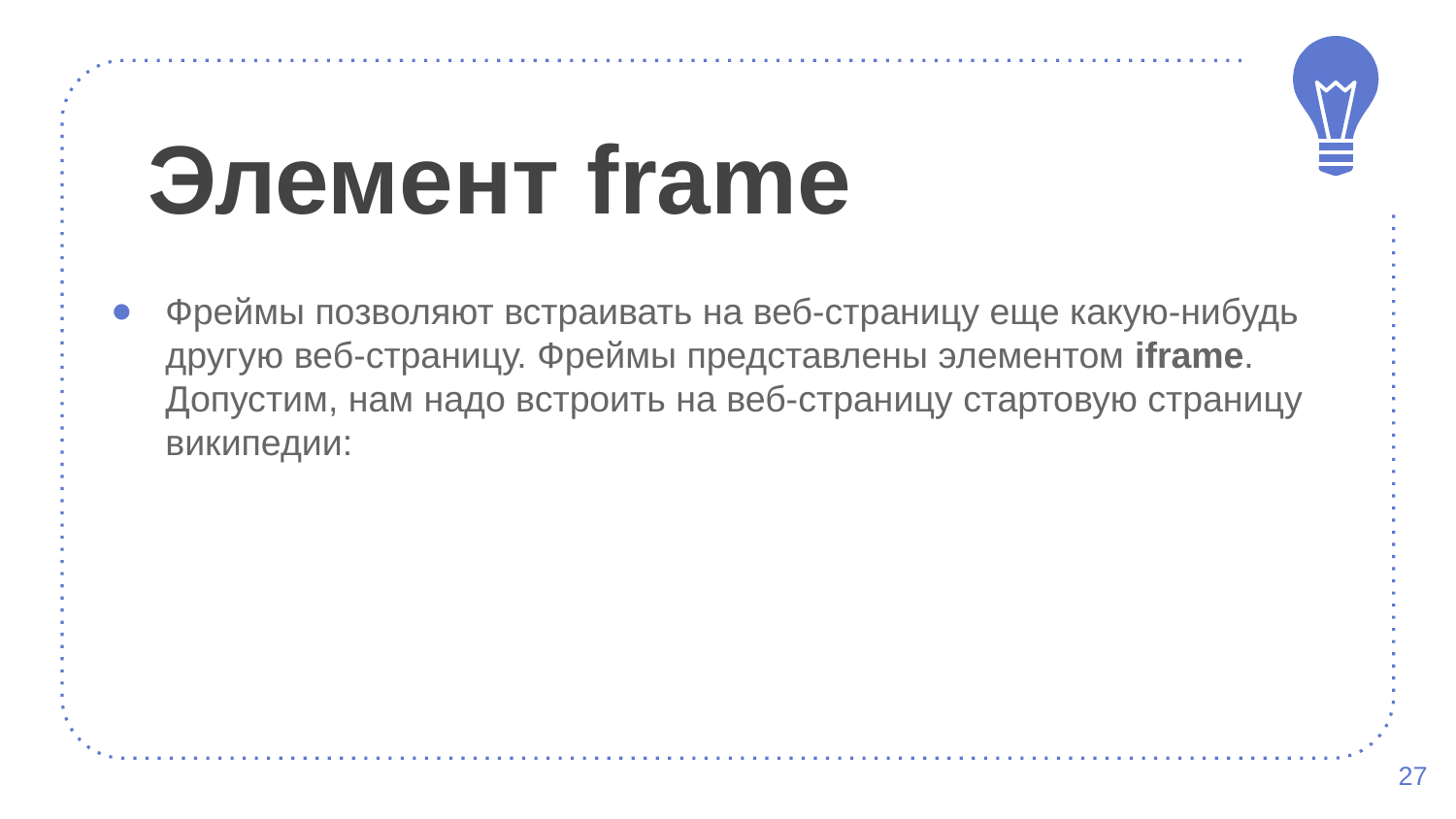

Элемент frame
Фреймы позволяют встраивать на веб-страницу еще какую-нибудь другую веб-страницу. Фреймы представлены элементом iframe. Допустим, нам надо встроить на веб-страницу стартовую страницу википедии:
27